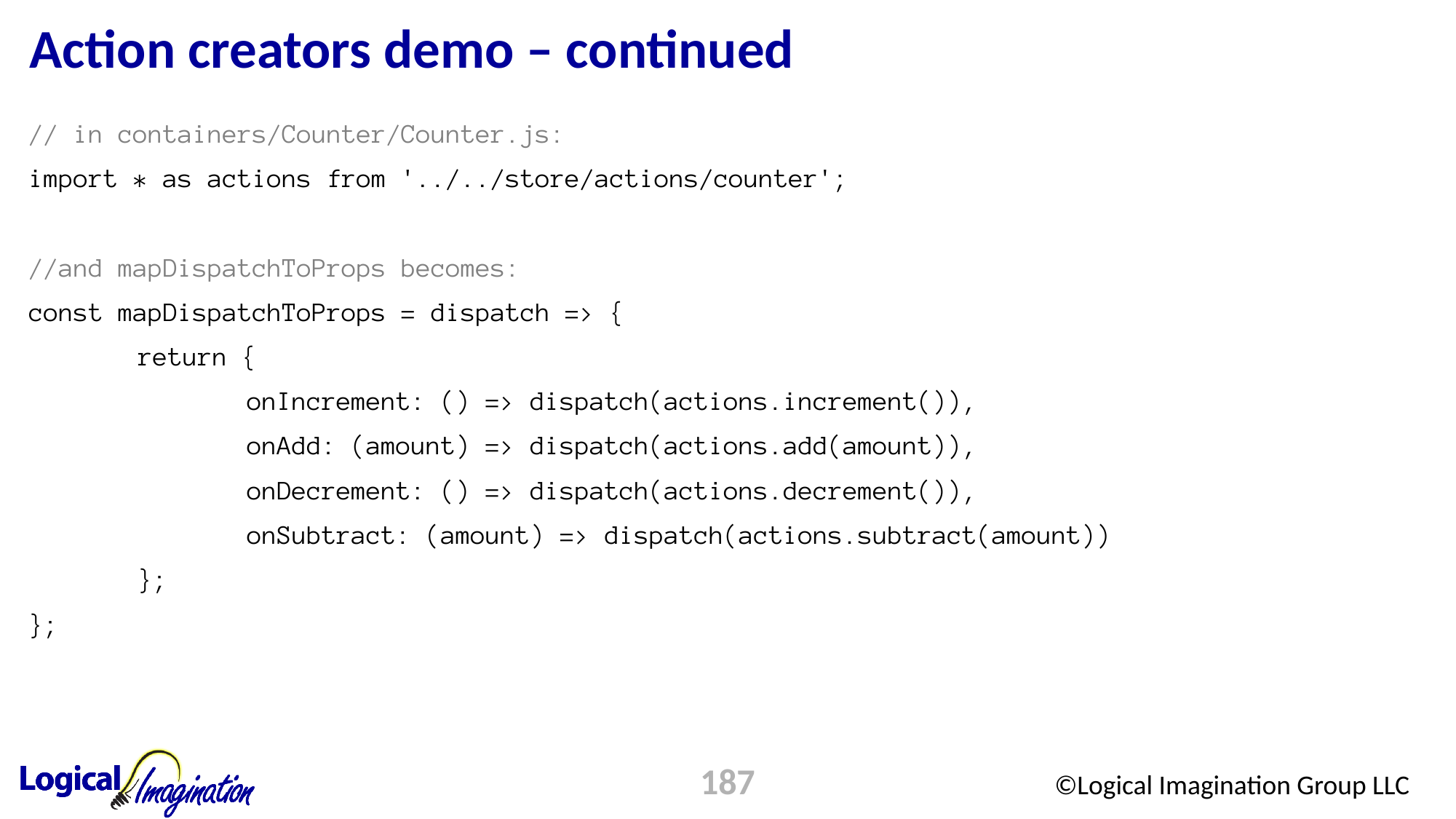

# Action creators demo – continued
// in containers/Counter/Counter.js:
import * as actions from '../../store/actions/counter';

//and mapDispatchToProps becomes:
const mapDispatchToProps = dispatch => {
	return {
		onIncrement: () => dispatch(actions.increment()),
		onAdd: (amount) => dispatch(actions.add(amount)),
		onDecrement: () => dispatch(actions.decrement()),
		onSubtract: (amount) => dispatch(actions.subtract(amount))
	};
};
187